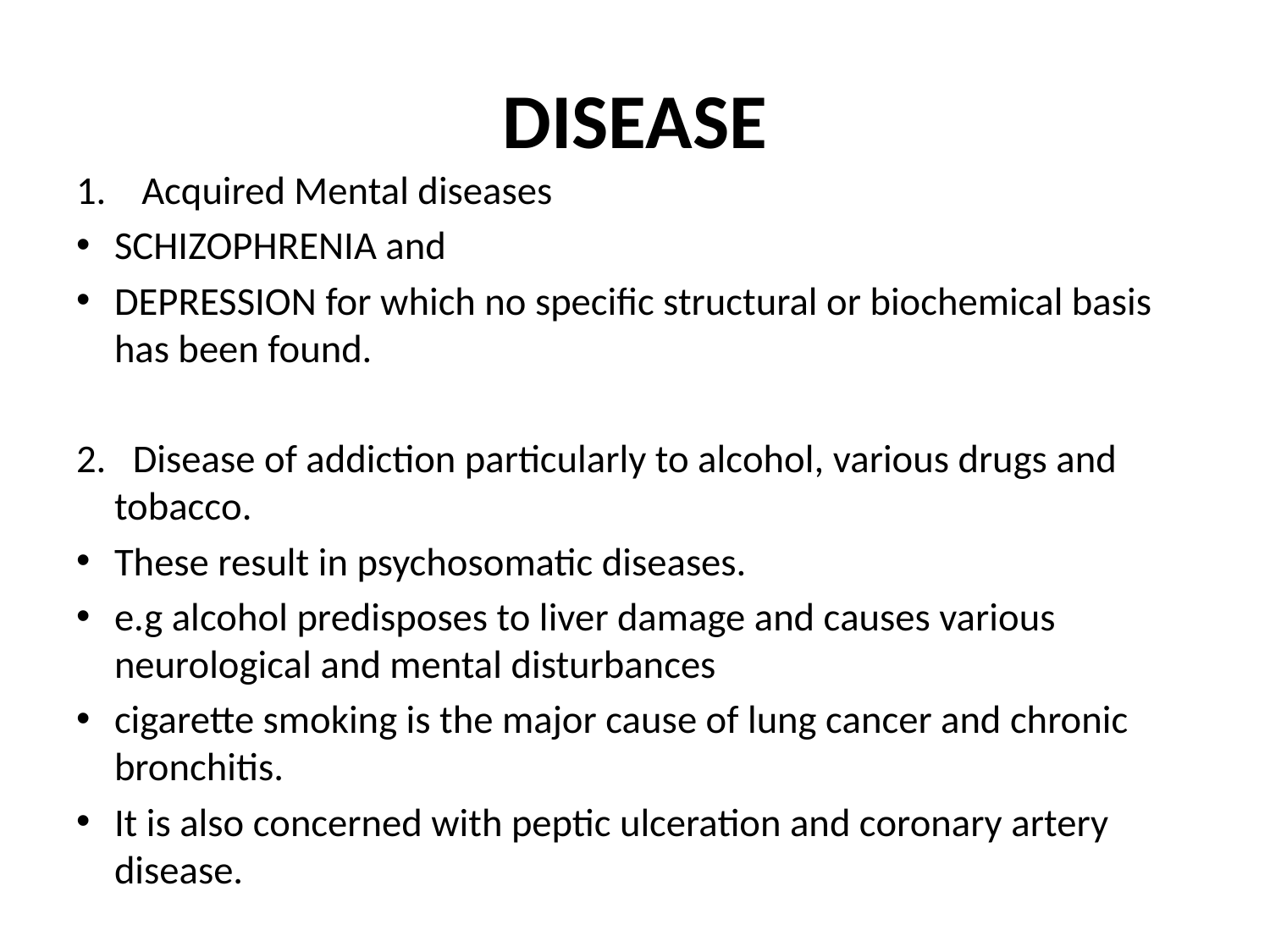

# DISEASE
1.    Acquired Mental diseases
SCHIZOPHRENIA and
DEPRESSION for which no specific structural or biochemical basis has been found.

2.   Disease of addiction particularly to alcohol, various drugs and tobacco.
These result in psychosomatic diseases.
e.g alcohol predisposes to liver damage and causes various neurological and mental disturbances
cigarette smoking is the major cause of lung cancer and chronic bronchitis.
It is also concerned with peptic ulceration and coronary artery disease.